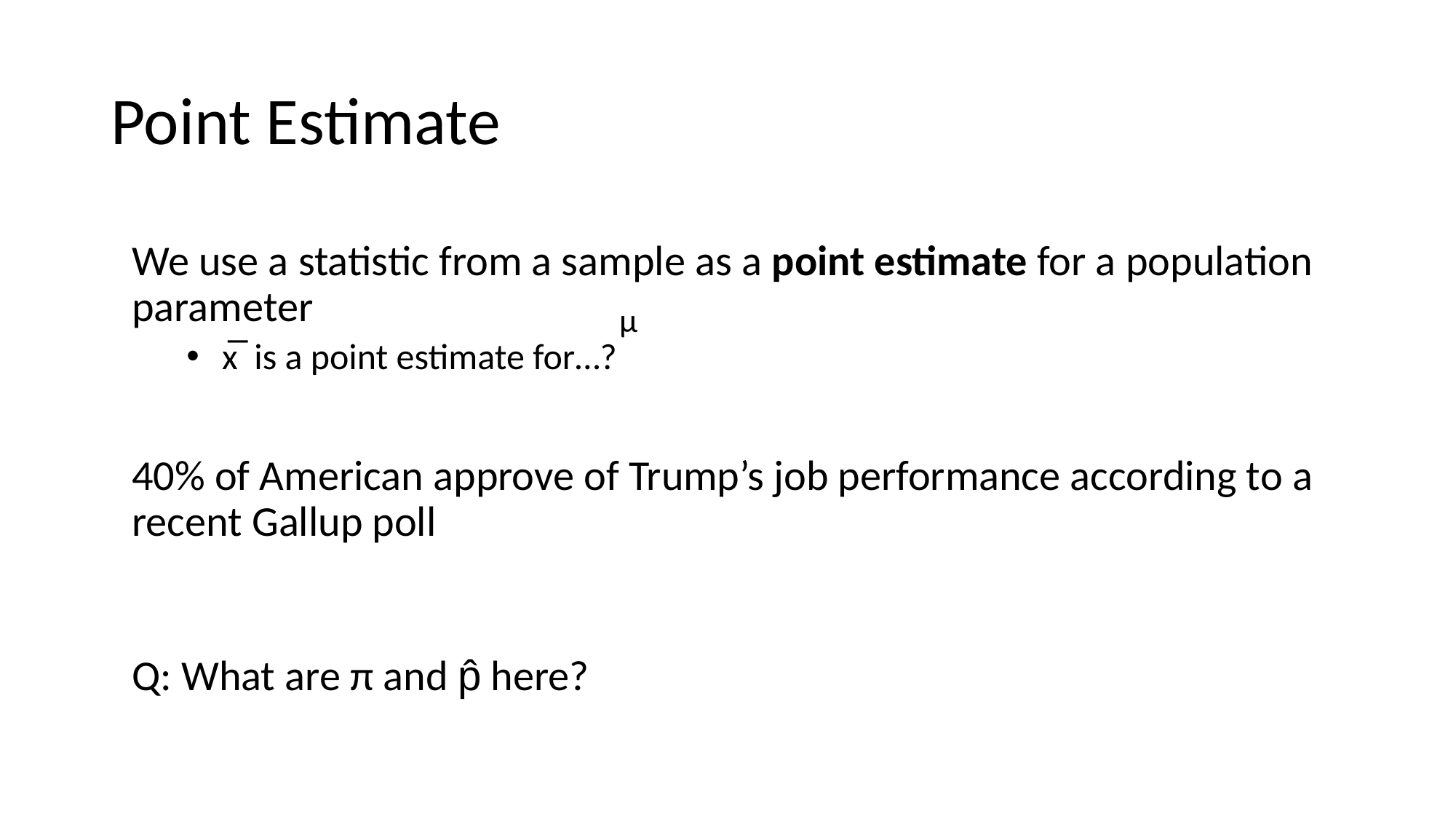

# Point Estimate
We use a statistic from a sample as a point estimate for a population parameter
 x̅  is a point estimate for…?

40% of American approve of Trump’s job performance according to a recent Gallup poll

Q: What are π and p̂ here?

μ